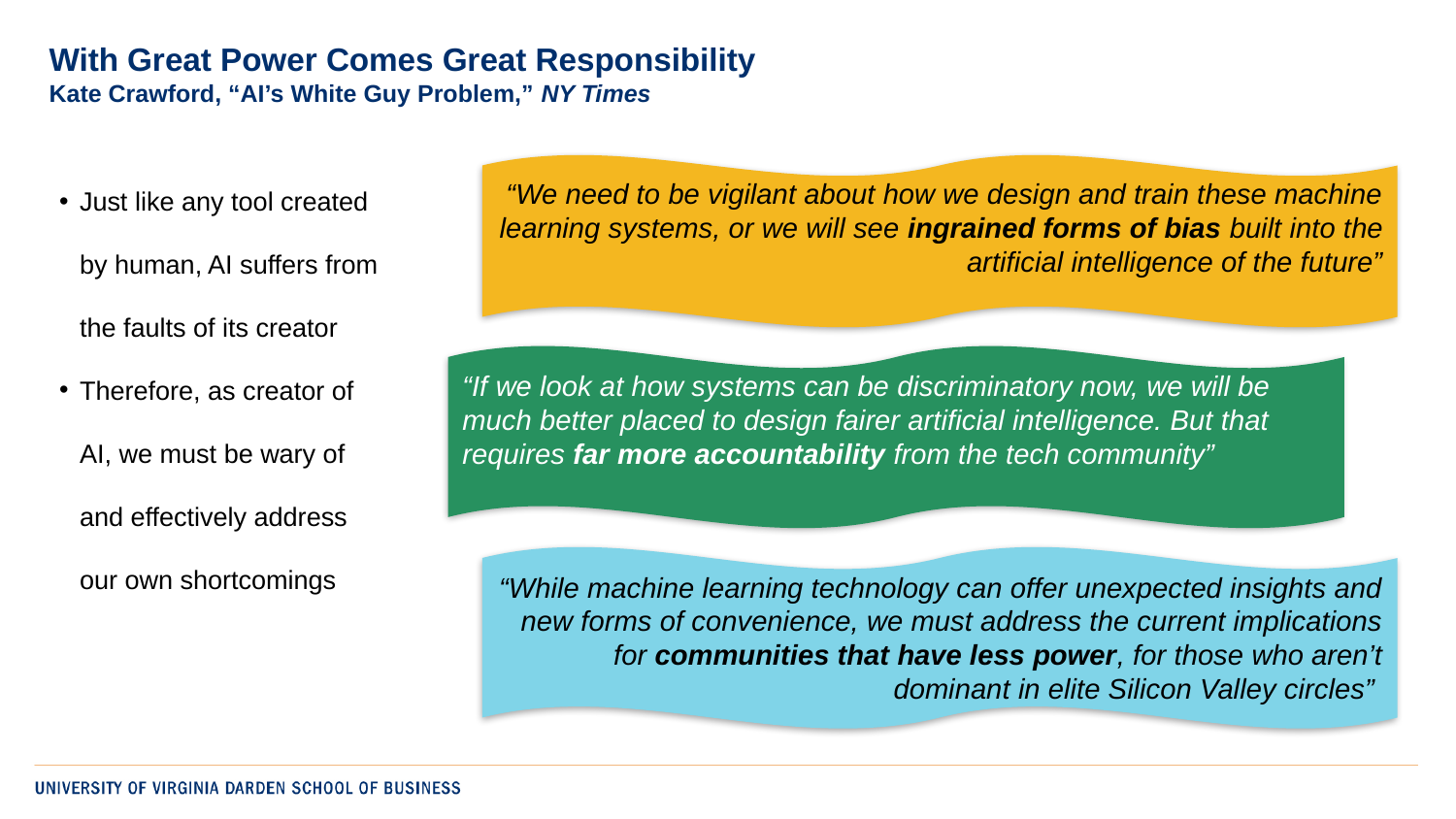

33_84
# With Great Power Comes Great Responsibility Kate Crawford, “AI’s White Guy Problem,” NY Times
Just like any tool created by human, AI suffers from the faults of its creator
Therefore, as creator of AI, we must be wary of  and effectively address our own shortcomings
“We need to be vigilant about how we design and train these machine learning systems, or we will see ingrained forms of bias built into the artificial intelligence of the future”
“If we look at how systems can be discriminatory now, we will be much better placed to design fairer artificial intelligence. But that requires far more accountability from the tech community”
“While machine learning technology can offer unexpected insights and new forms of convenience, we must address the current implications for communities that have less power, for those who aren’t dominant in elite Silicon Valley circles”